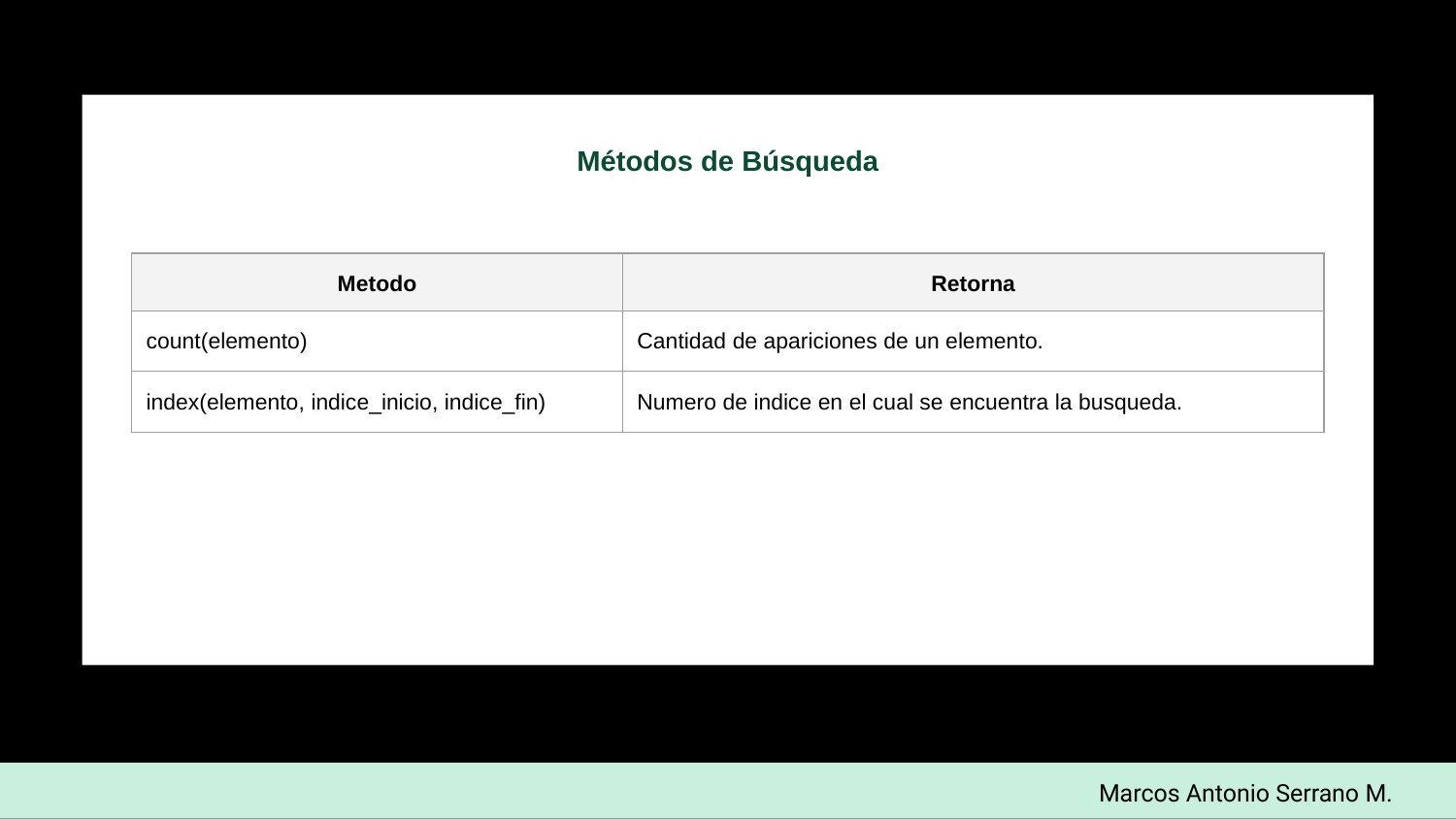

Métodos de Búsqueda

| Metodo | Retorna |
| --- | --- |
| count(elemento) | Cantidad de apariciones de un elemento. |
| index(elemento, indice\_inicio, indice\_fin) | Numero de indice en el cual se encuentra la busqueda. |

Marcos Antonio Serrano M.